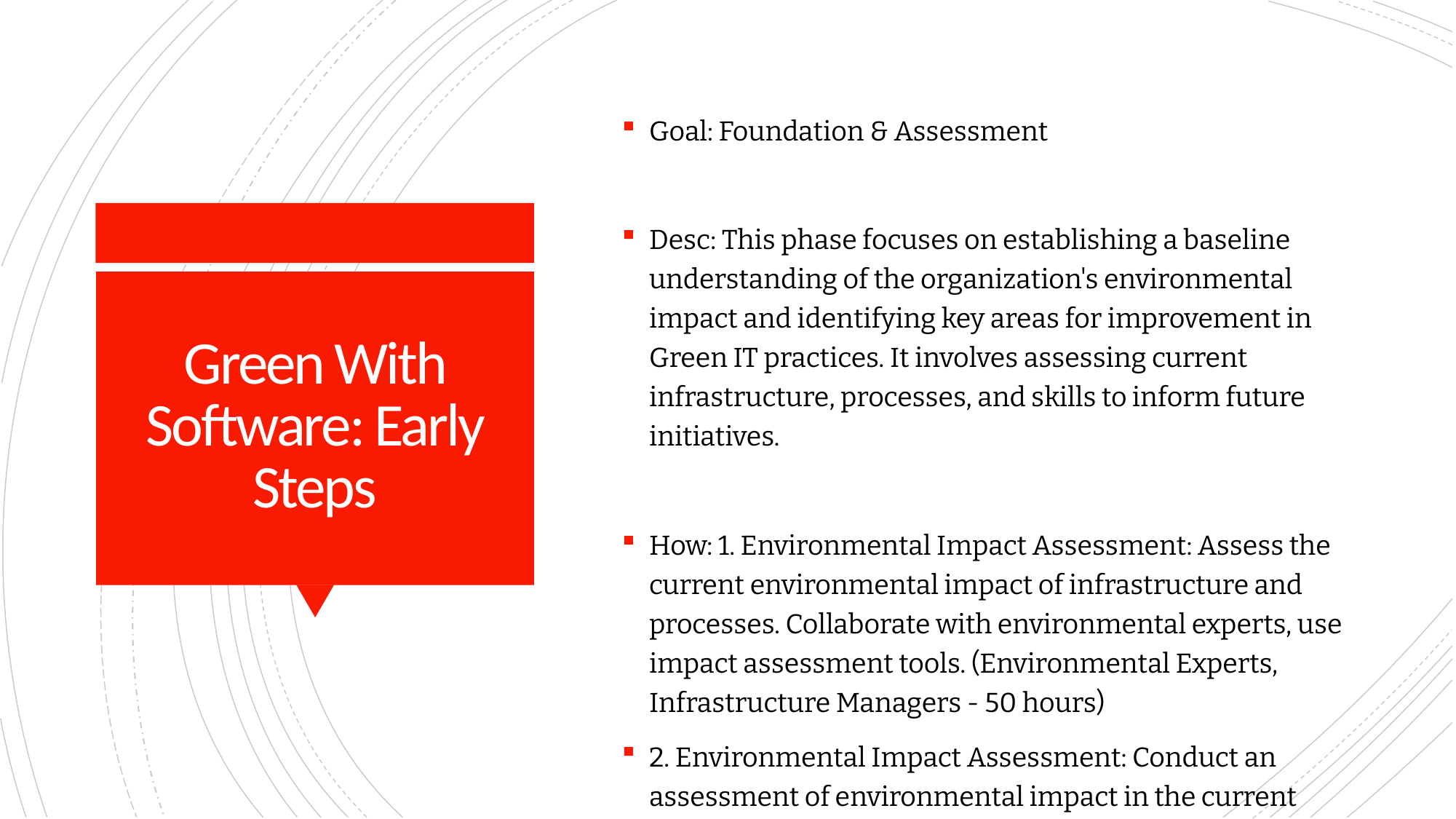

Goal: Foundation & Assessment

Desc: This phase focuses on establishing a baseline understanding of the organization's environmental impact and identifying key areas for improvement in Green IT practices. It involves assessing current infrastructure, processes, and skills to inform future initiatives.

How: 1. Environmental Impact Assessment: Assess the current environmental impact of infrastructure and processes. Collaborate with environmental experts, use impact assessment tools. (Environmental Experts, Infrastructure Managers - 50 hours)
2. Environmental Impact Assessment: Conduct an assessment of environmental impact in the current environment. Collaborate with environmental specialists, use assessment tools. (Environmental Specialist, IT Operations - 50 hours)
3. Identify Training Needs: Identify specific sustainability-focused skills that need development. Conduct skill gap analysis, collaborate with department heads. (Training Analysts, Department Heads - 35 hours)
# Green With Software: Early Steps